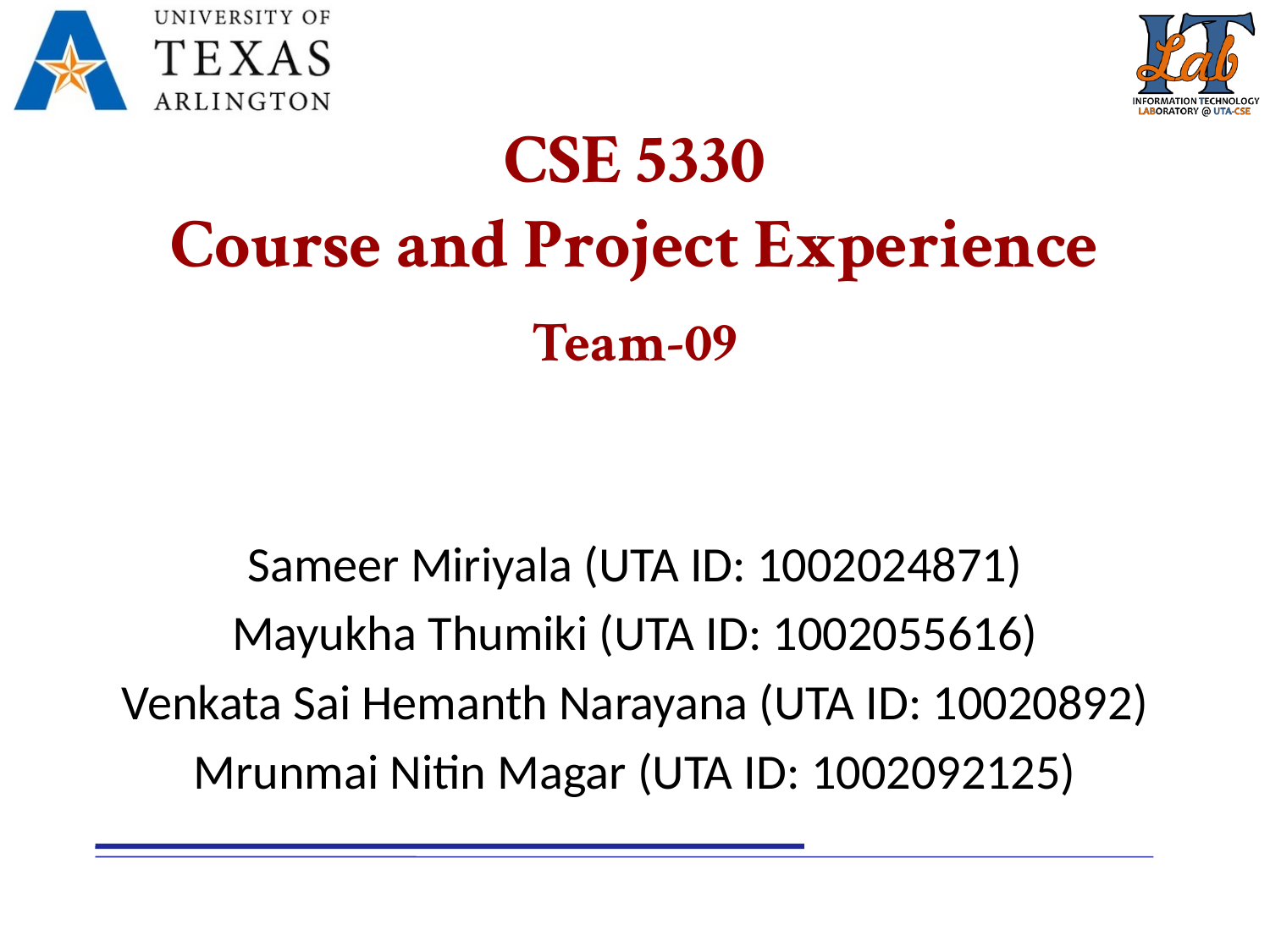

CSE 5330
Course and Project Experience

Team-09

Sameer Miriyala (UTA ID: 1002024871)
Mayukha Thumiki (UTA ID: 1002055616)
Venkata Sai Hemanth Narayana (UTA ID: 10020892)
Mrunmai Nitin Magar (UTA ID: 1002092125)